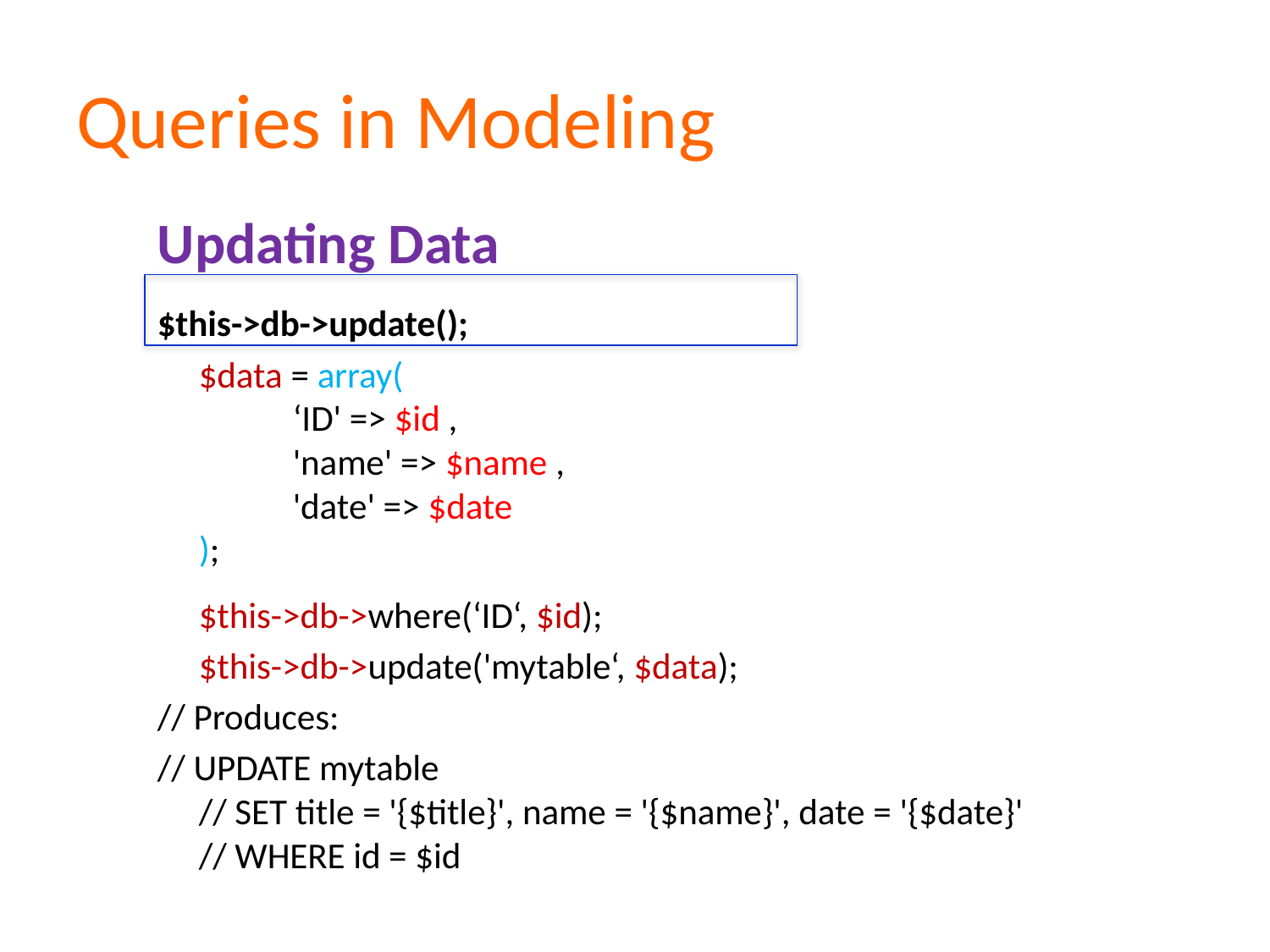

# Queries in Modeling
Updating Data

$this->db->update();
						$data = array(
   					‘ID' => $id ,
   					'name' => $name ,
   					'date' => $date
					);

			$this->db->where(‘ID‘, $id);
			$this->db->update('mytable‘, $data);
// Produces:
// UPDATE mytable 
// SET title = '{$title}', name = '{$name}', date = '{$date}'
// WHERE id = $id